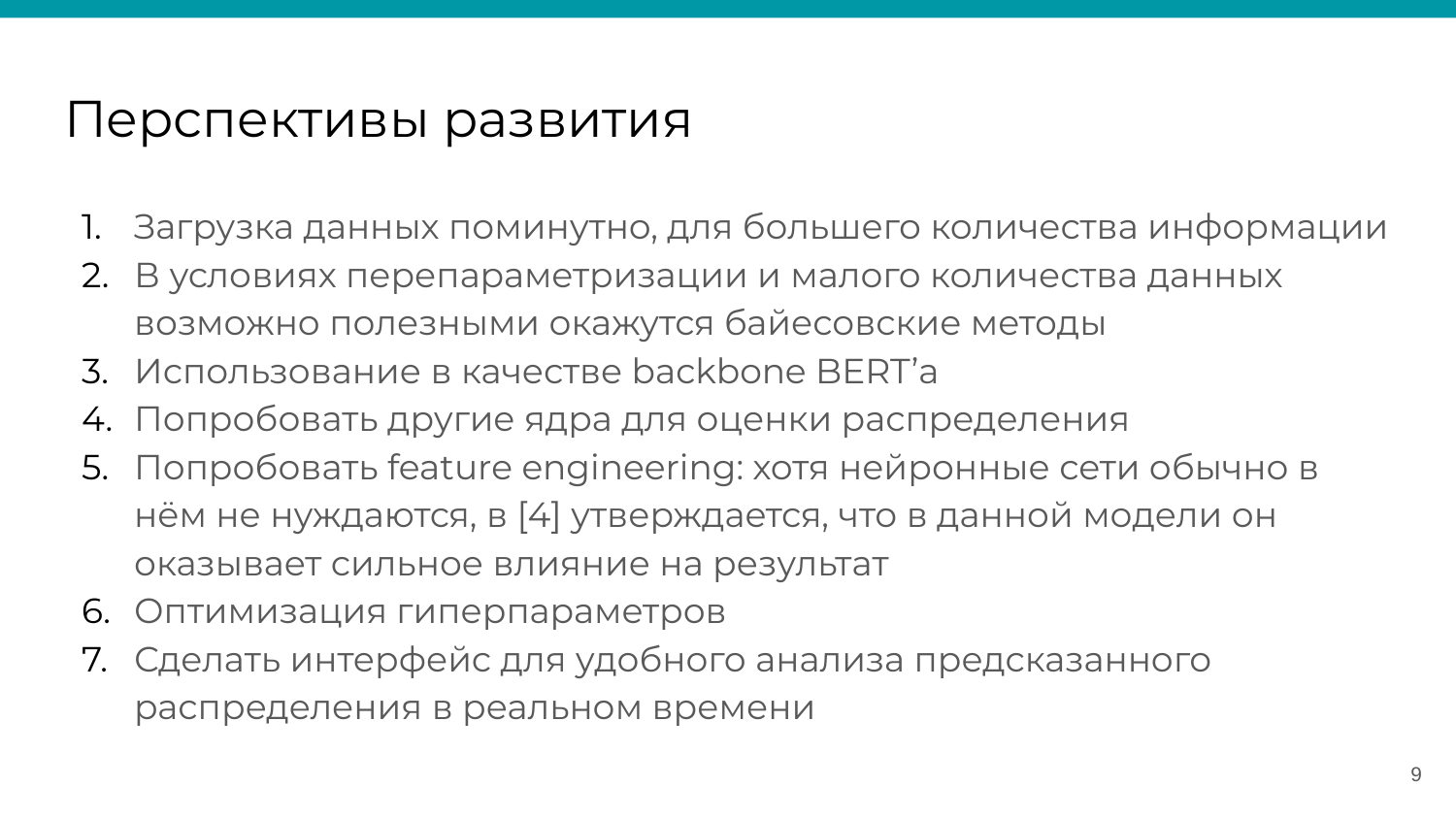

# Перспективы развития
Загрузка данных поминутно, для большего количества информации
В условиях перепараметризации и малого количества данных возможно полезными окажутся байесовские методы
Использование в качестве backbone BERT’а
Попробовать другие ядра для оценки распределения
Попробовать feature engineering: хотя нейронные сети обычно в нём не нуждаются, в [4] утверждается, что в данной модели он оказывает сильное влияние на результат
Оптимизация гиперпараметров
Сделать интерфейс для удобного анализа предсказанного распределения в реальном времени
9